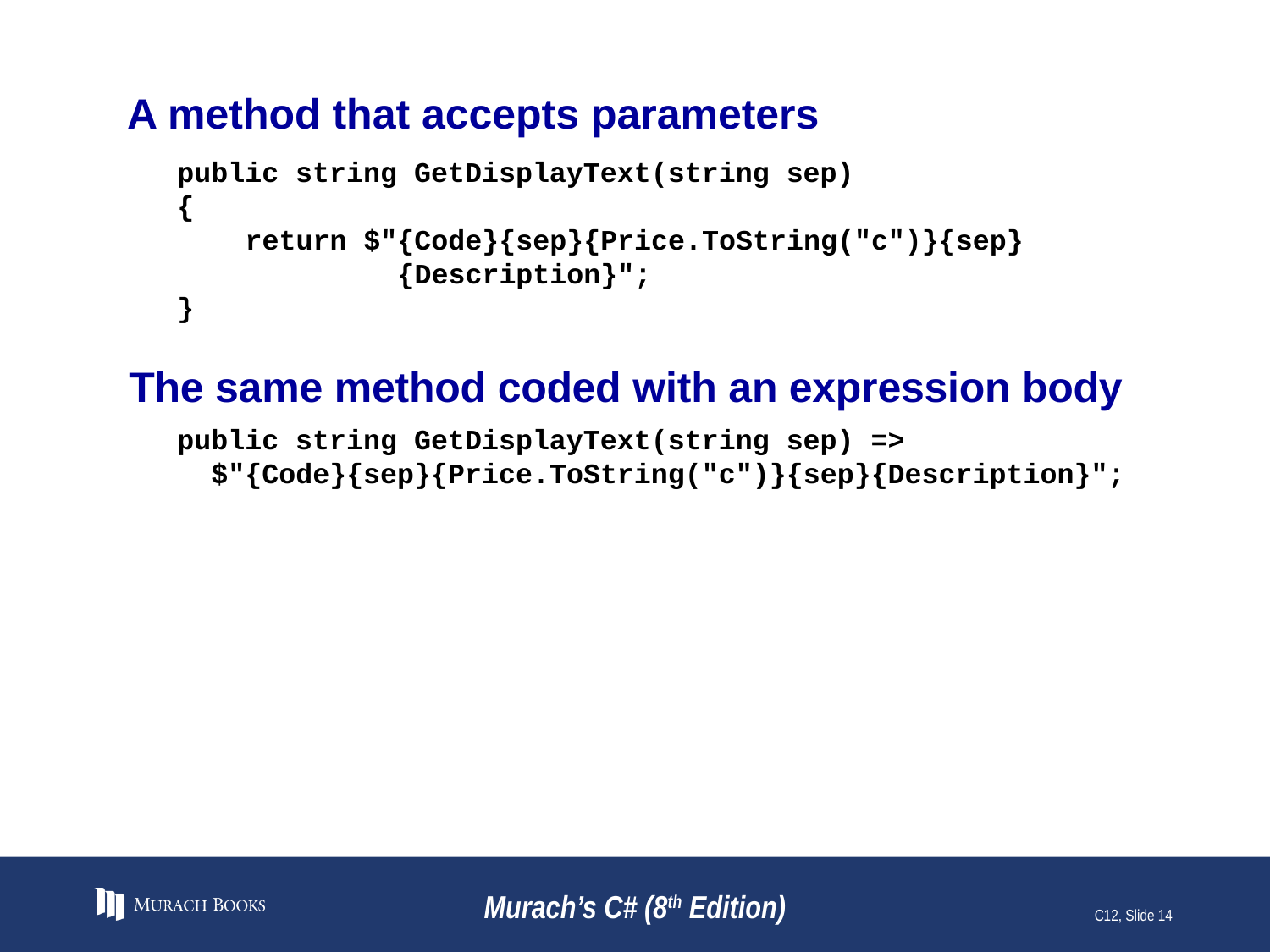

# A method that accepts parameters
public string GetDisplayText(string sep)
{
    return $"{Code}{sep}{Price.ToString("c")}{sep}
             {Description}";
}
The same method coded with an expression body
public string GetDisplayText(string sep) =>
  $"{Code}{sep}{Price.ToString("c")}{sep}{Description}";

Murach’s C# (8th Edition)

C12, Slide 14